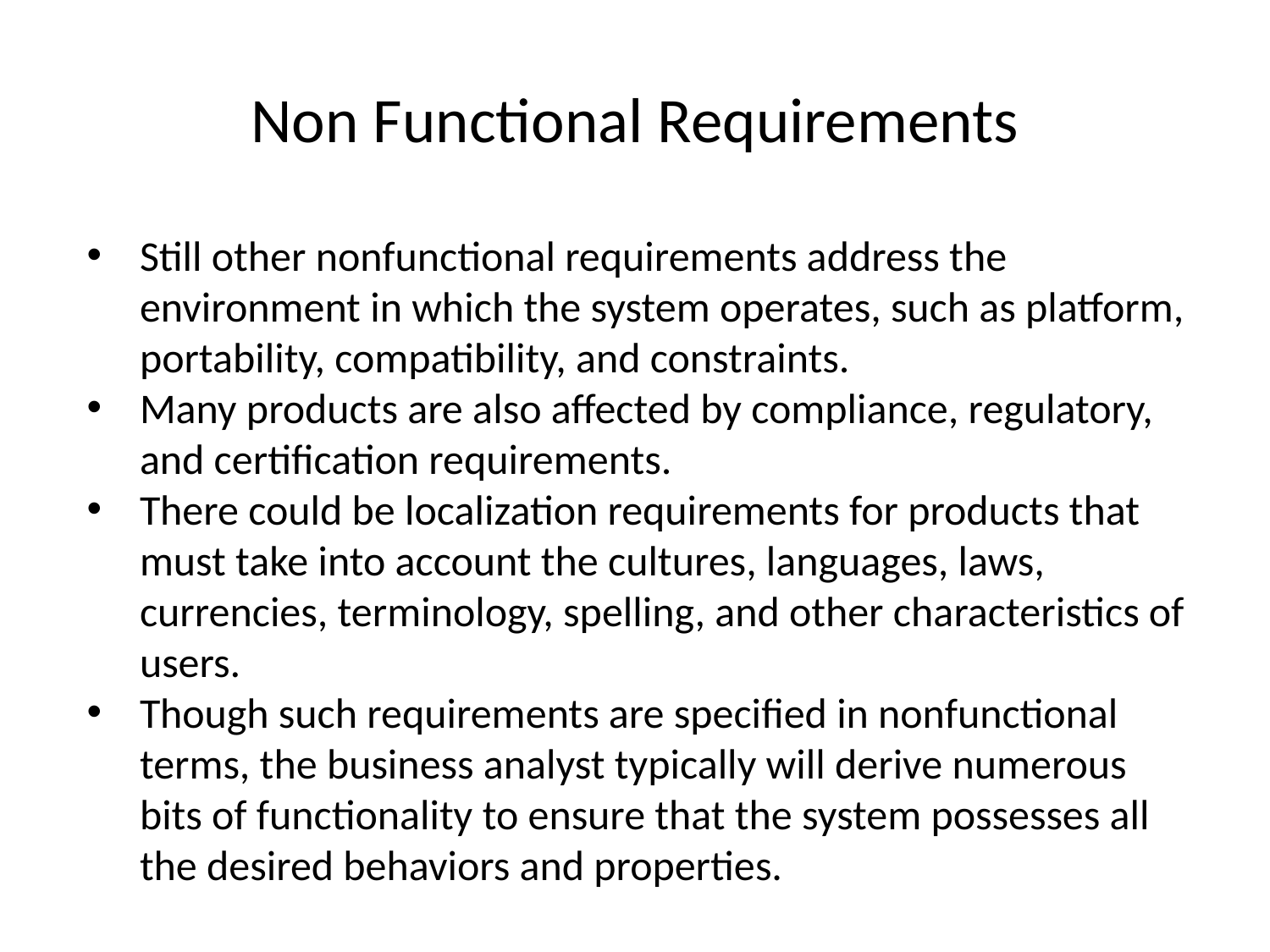

# Non Functional Requirements
Still other nonfunctional requirements address the environment in which the system operates, such as platform, portability, compatibility, and constraints.
Many products are also affected by compliance, regulatory, and certification requirements.
There could be localization requirements for products that must take into account the cultures, languages, laws, currencies, terminology, spelling, and other characteristics of users.
Though such requirements are specified in nonfunctional terms, the business analyst typically will derive numerous bits of functionality to ensure that the system possesses all the desired behaviors and properties.